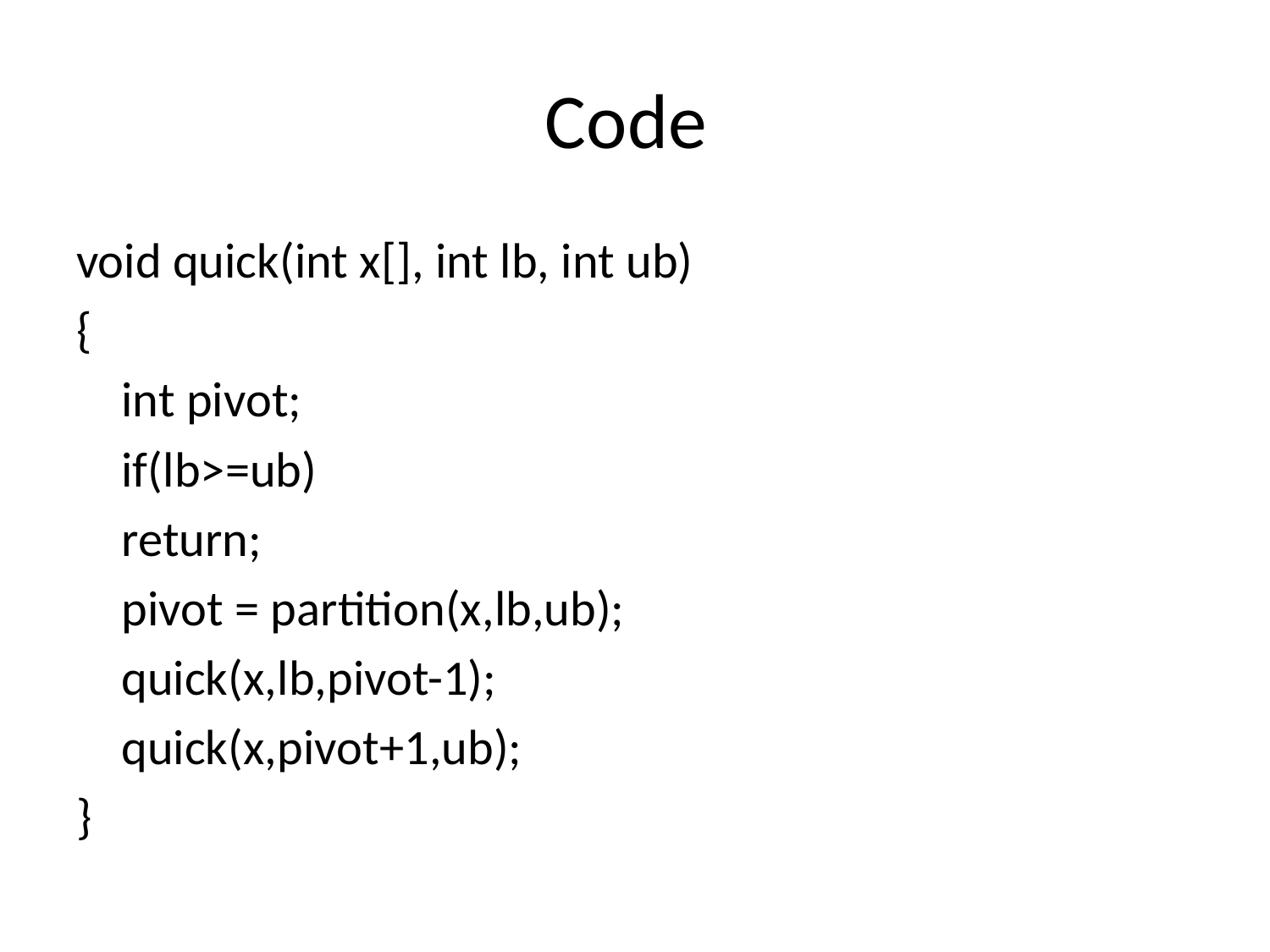

# Code
void quick(int x[], int lb, int ub)
{
	int pivot;
	if(lb>=ub)
		return;
	pivot = partition(x,lb,ub);
	quick(x,lb,pivot-1);
	quick(x,pivot+1,ub);
}